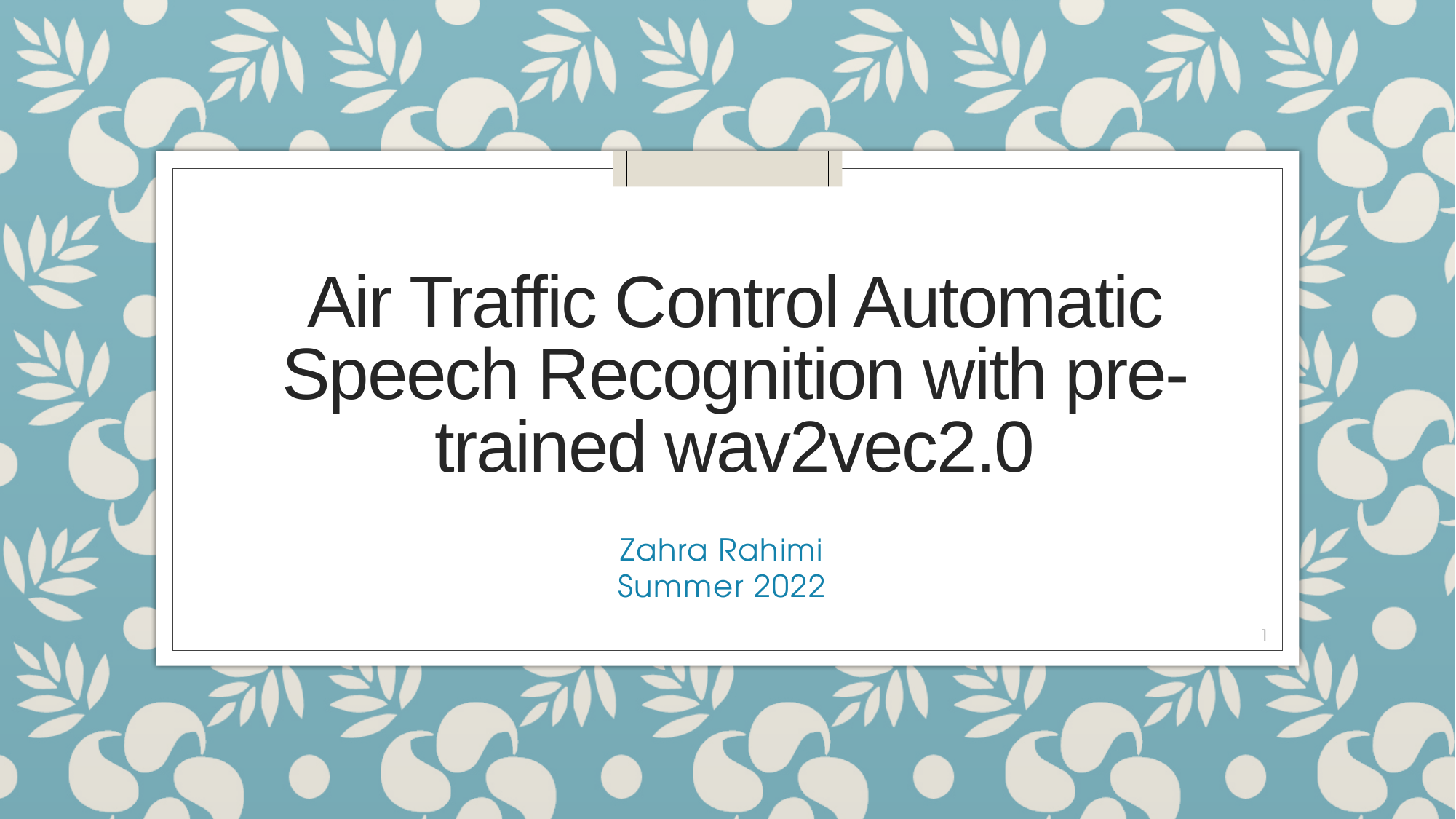

# Air Traffic Control Automatic Speech Recognition with pre-trained wav2vec2.0
Zahra Rahimi
Summer 2022
1